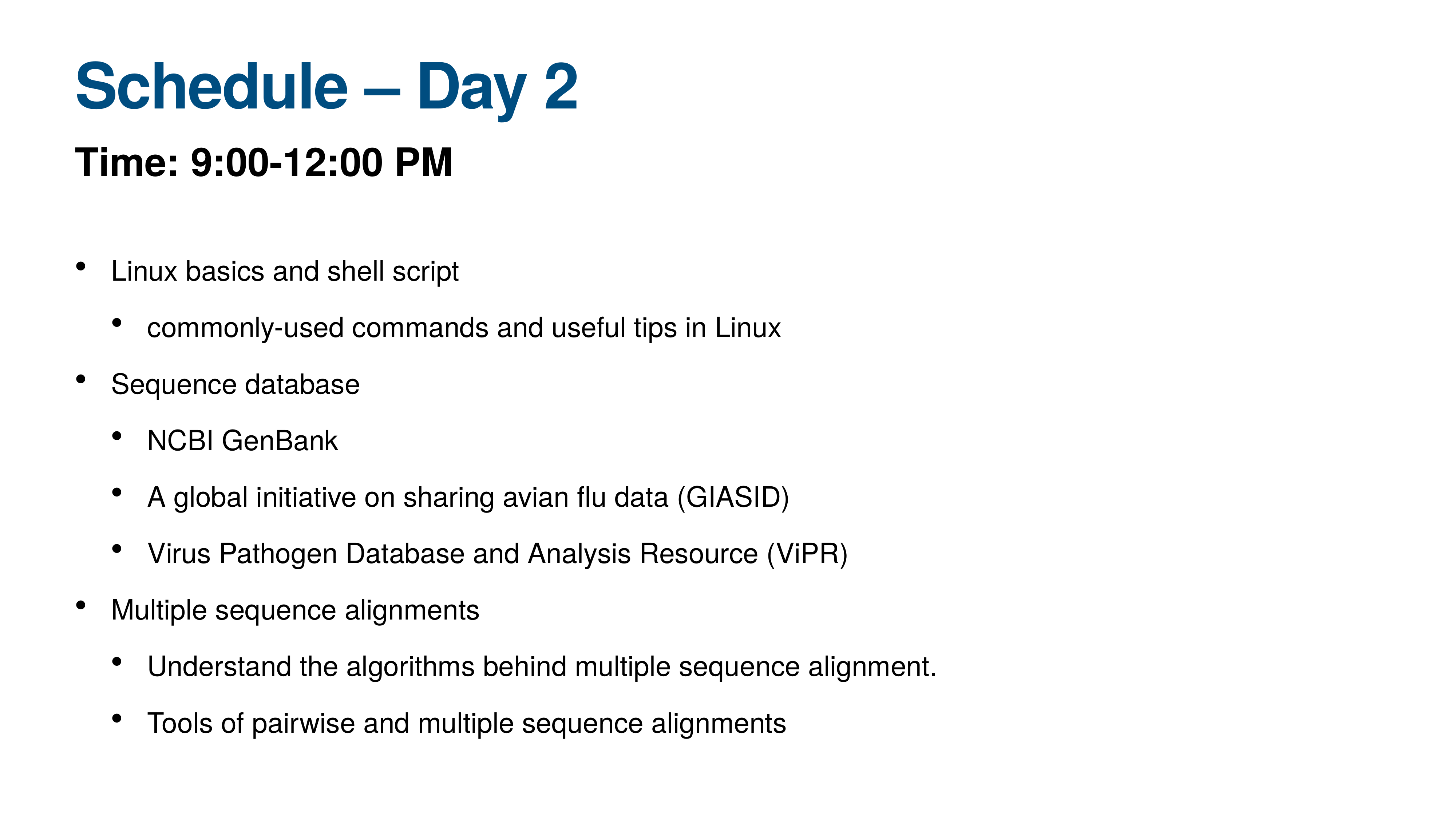

# Schedule – Day 2
Time: 9:00-12:00 PM
Linux basics and shell script
commonly-used commands and useful tips in Linux
Sequence database
NCBI GenBank
A global initiative on sharing avian flu data (GIASID)
Virus Pathogen Database and Analysis Resource (ViPR)
Multiple sequence alignments
Understand the algorithms behind multiple sequence alignment.
Tools of pairwise and multiple sequence alignments